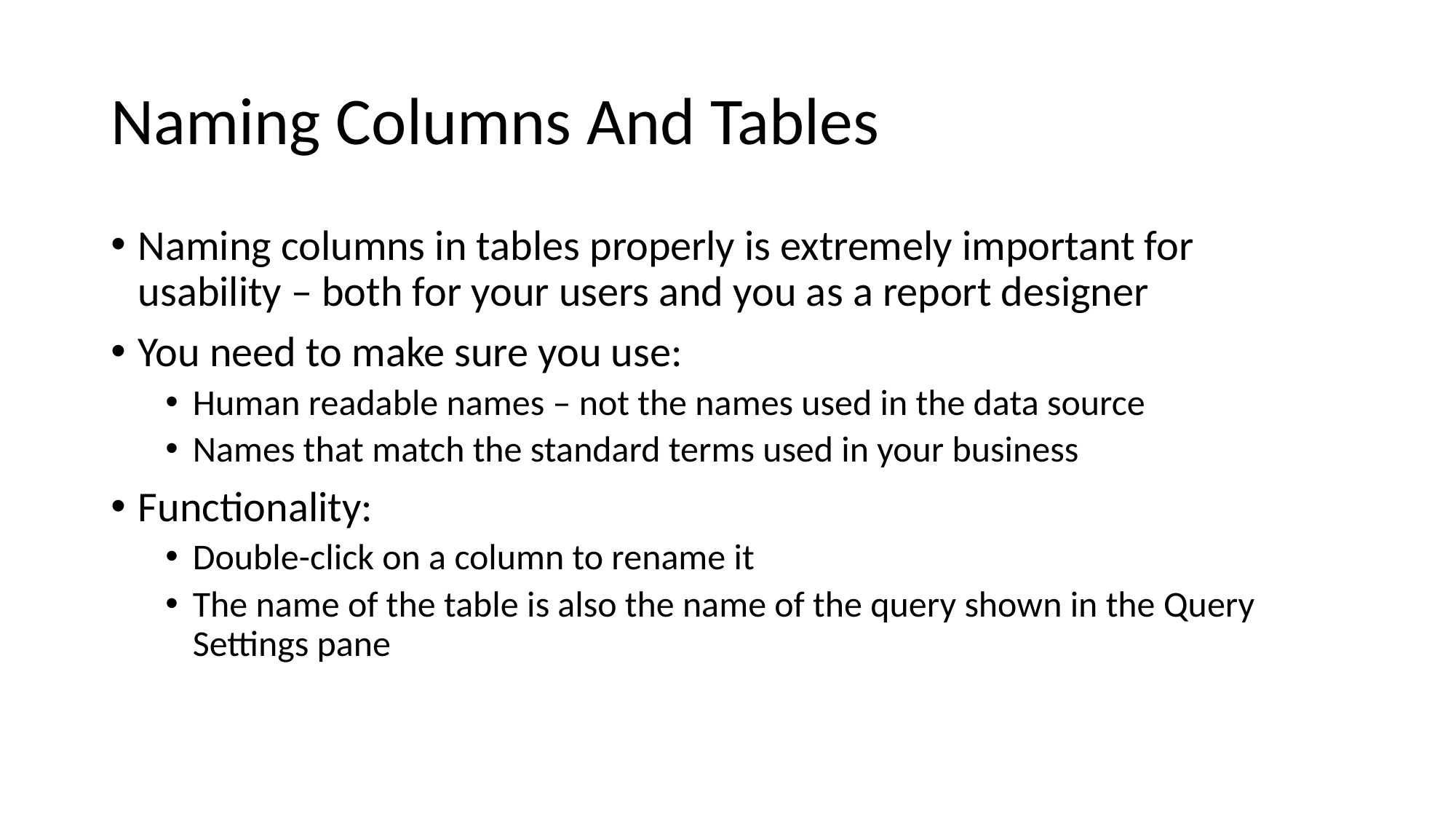

# Naming Columns And Tables
Naming columns in tables properly is extremely important for usability – both for your users and you as a report designer
You need to make sure you use:
Human readable names – not the names used in the data source
Names that match the standard terms used in your business
Functionality:
Double-click on a column to rename it
The name of the table is also the name of the query shown in the Query Settings pane